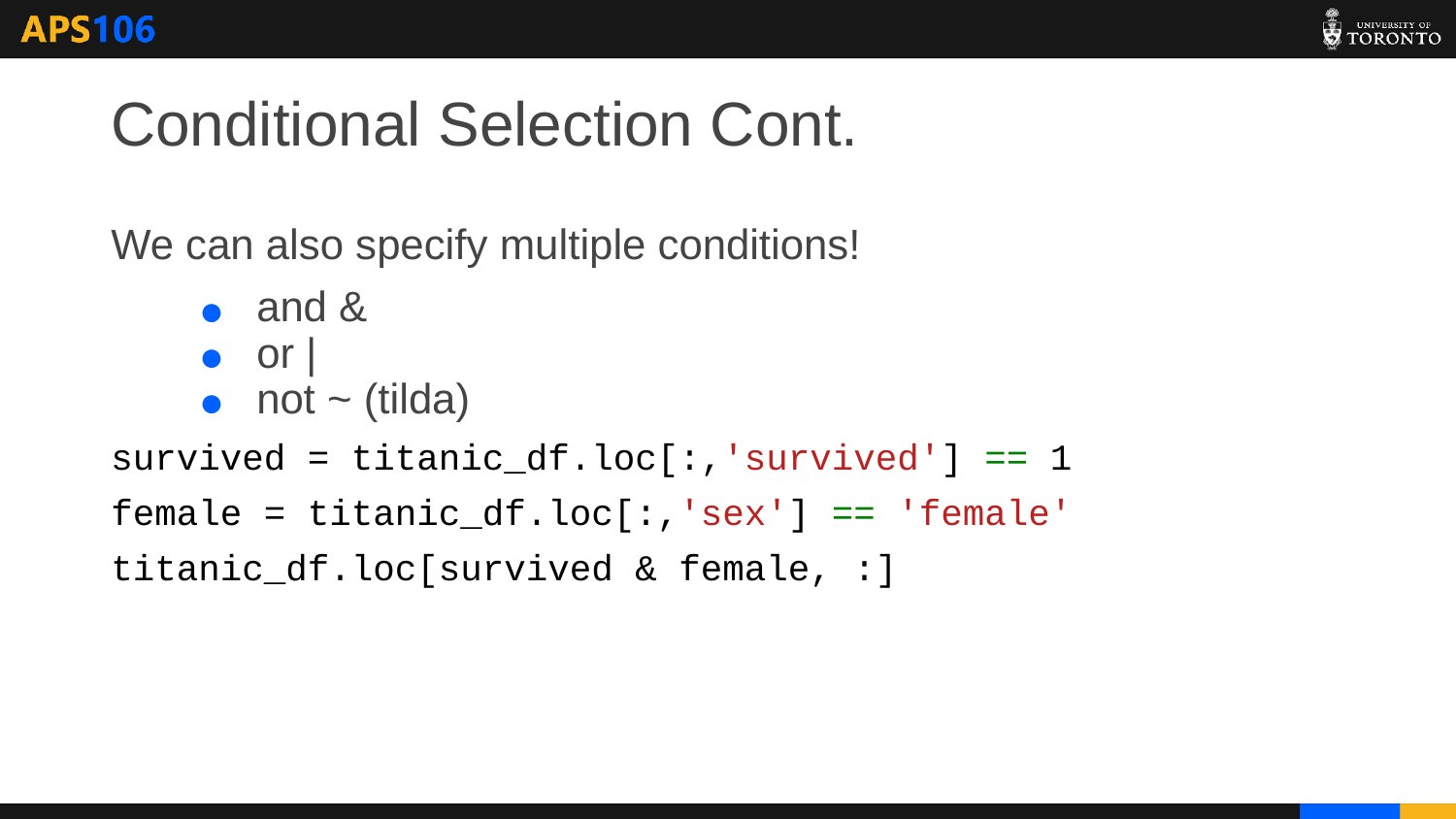

# Conditional Selection Cont.
We can also specify multiple conditions!
and &
or |
not ~ (tilda)
survived = titanic_df.loc[:,'survived'] == 1
female = titanic_df.loc[:,'sex'] == 'female'
titanic_df.loc[survived & female, :]